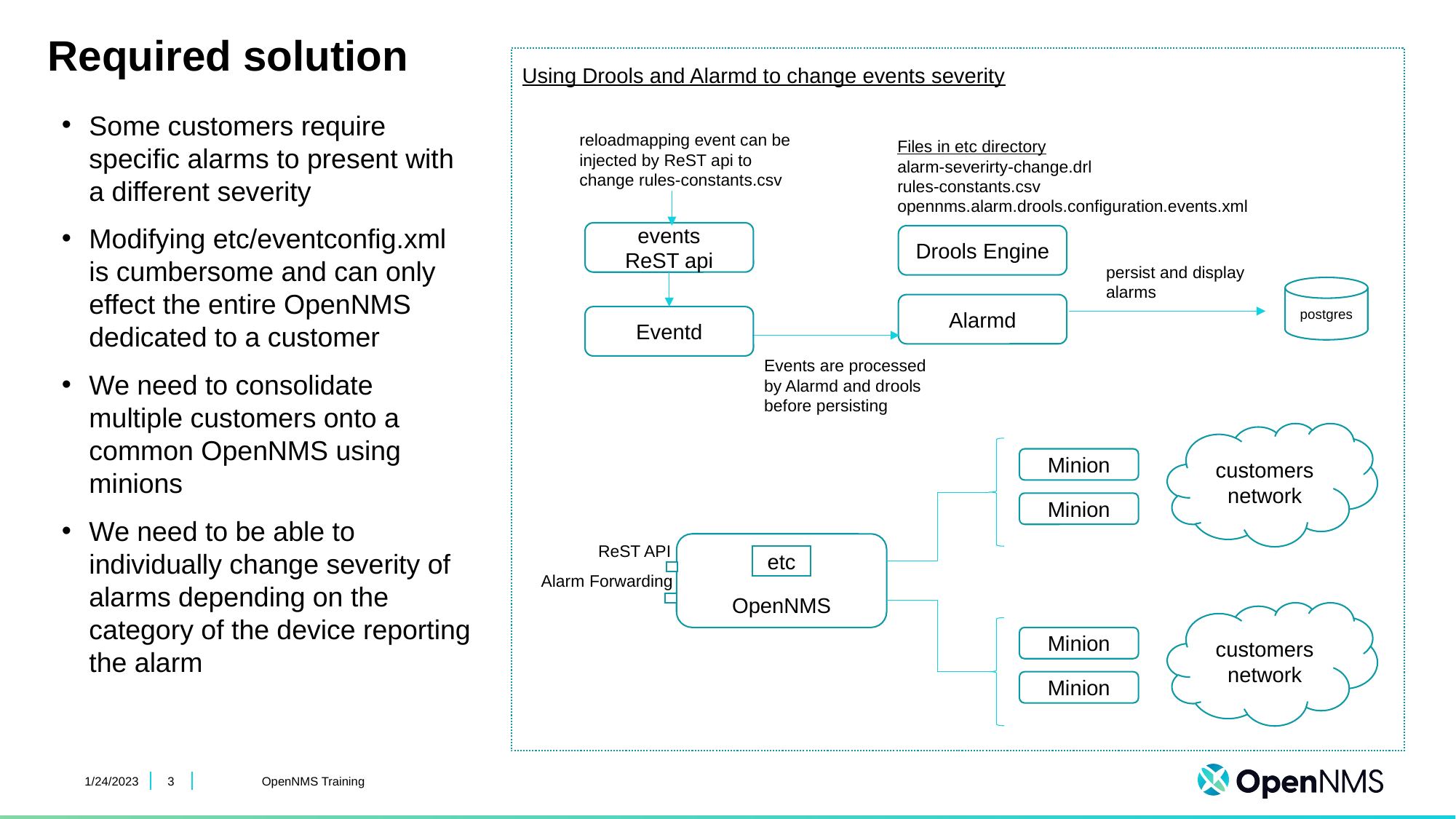

# Required solution

Using Drools and Alarmd to change events severity
Some customers require specific alarms to present with a different severity
Modifying etc/eventconfig.xml is cumbersome and can only effect the entire OpenNMS dedicated to a customer
We need to consolidate multiple customers onto a common OpenNMS using minions
We need to be able to individually change severity of alarms depending on the category of the device reporting the alarm

reloadmapping event can be injected by ReST api to change rules-constants.csv
Files in etc directory
alarm-severirty-change.drl
rules-constants.csv
opennms.alarm.drools.configuration.events.xml
events
ReST api
Drools Engine
persist and display alarms
postgres
Alarmd
Eventd
Events are processed by Alarmd and drools before persisting
customers network

Minion
Minion
OpenNMS
ReST API
etc

Alarm Forwarding

customers network

Minion
Minion
1/24/2023
3
OpenNMS Training